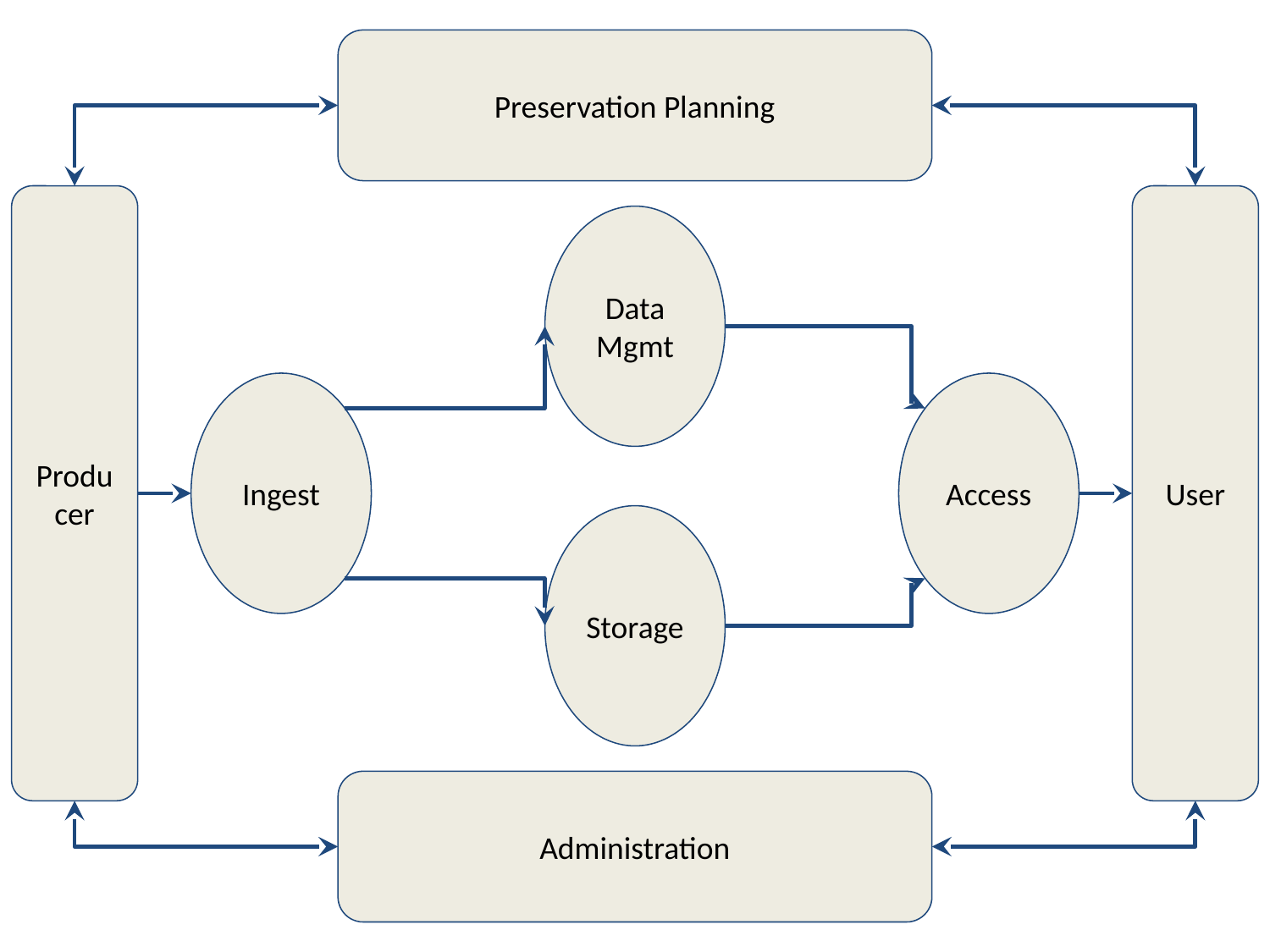

Preservation Planning
Producer
User
Data Mgmt
Ingest
Access
Storage
Administration